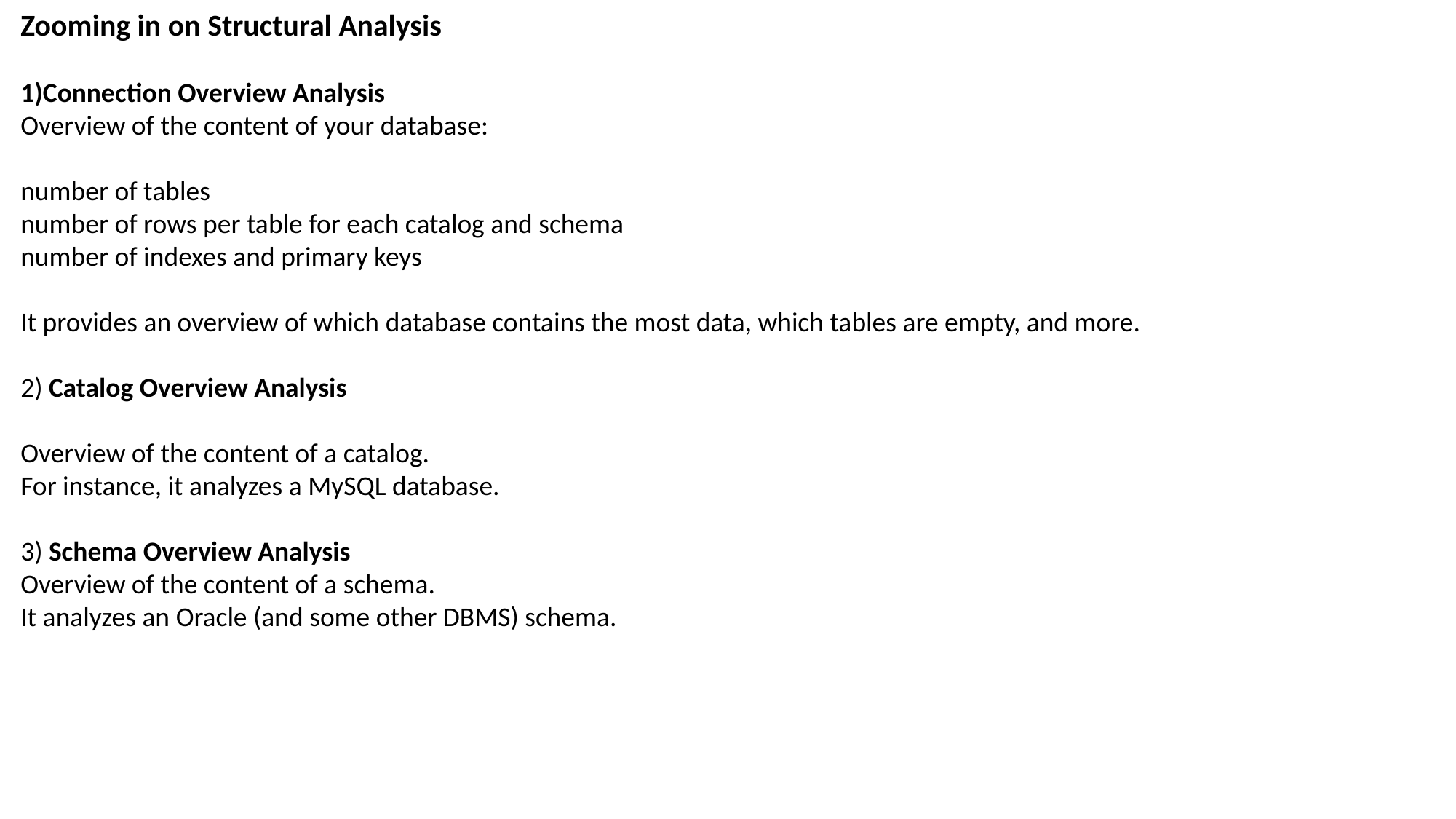

Zooming in on Structural Analysis

1)Connection Overview Analysis
Overview of the content of your database:

number of tables
number of rows per table for each catalog and schema
number of indexes and primary keys

It provides an overview of which database contains the most data, which tables are empty, and more.

2) Catalog Overview Analysis

Overview of the content of a catalog.
For instance, it analyzes a MySQL database.

3) Schema Overview Analysis
Overview of the content of a schema.
It analyzes an Oracle (and some other DBMS) schema.